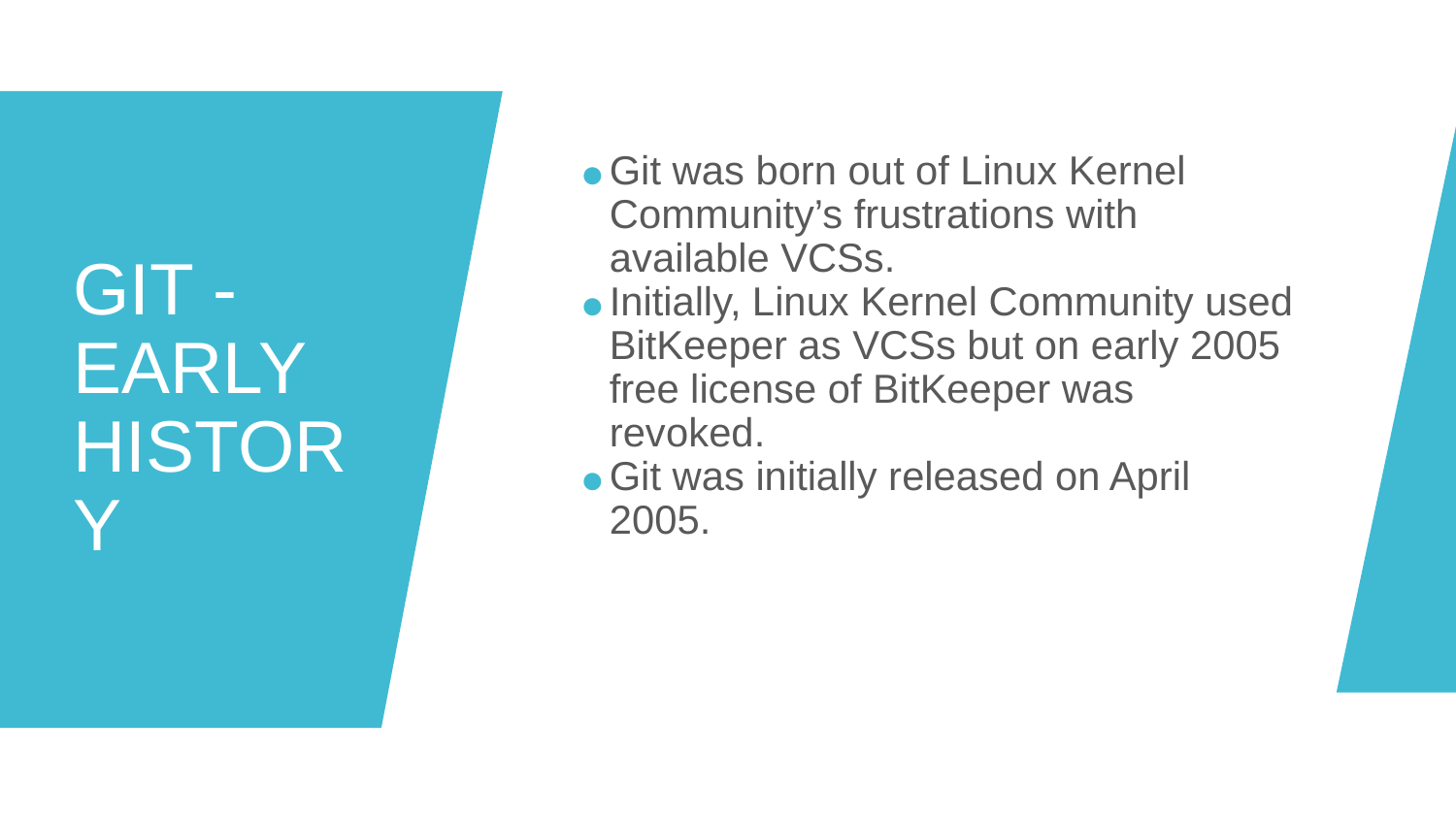

Git was born out of Linux Kernel Community’s frustrations with available VCSs.
Initially, Linux Kernel Community used BitKeeper as VCSs but on early 2005 free license of BitKeeper was revoked.
Git was initially released on April 2005.

# GIT - EARLY HISTORY